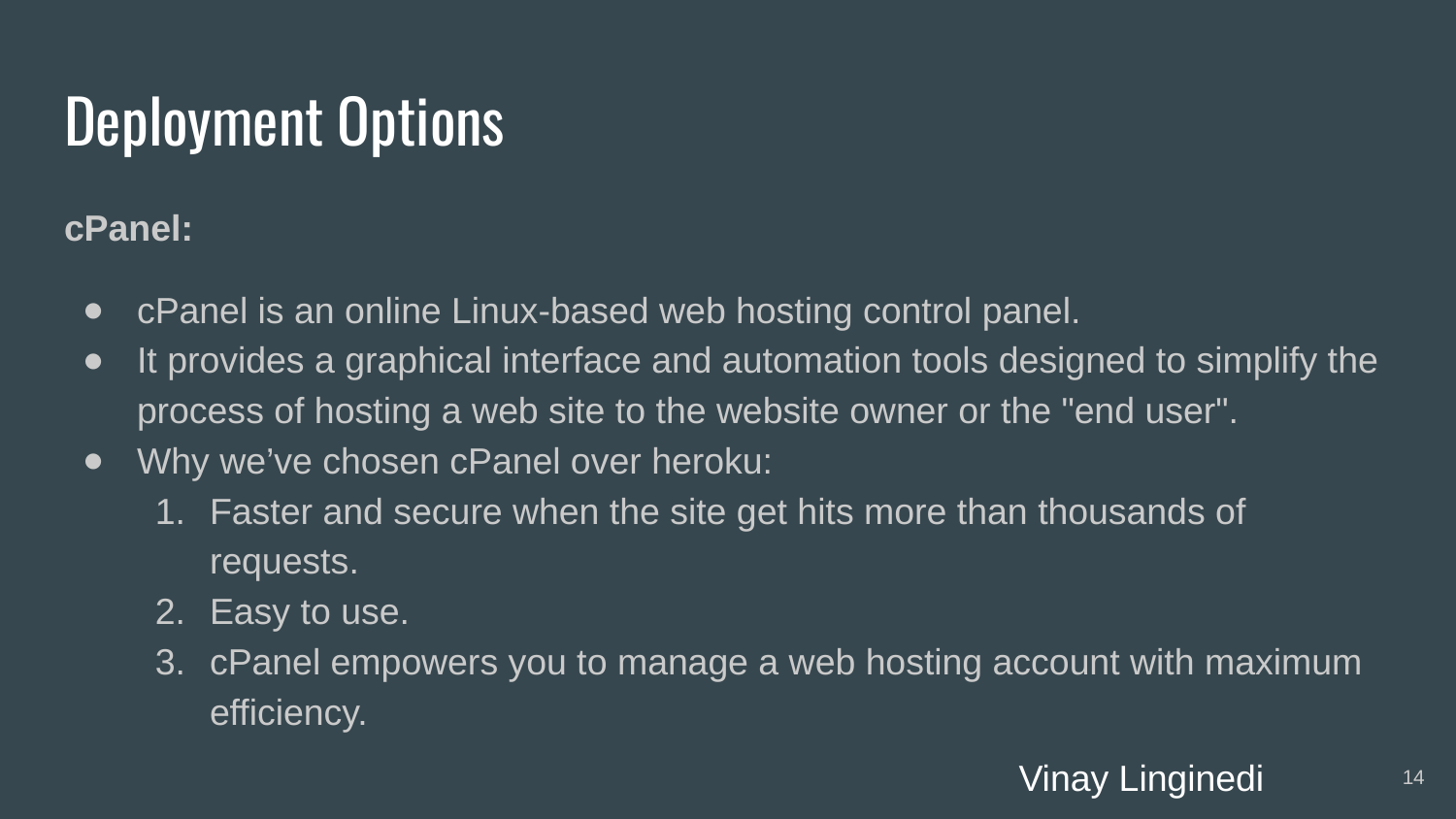

# Deployment Options
cPanel:
cPanel is an online Linux-based web hosting control panel.
It provides a graphical interface and automation tools designed to simplify the process of hosting a web site to the website owner or the "end user".
Why we’ve chosen cPanel over heroku:
Faster and secure when the site get hits more than thousands of requests.
Easy to use.
cPanel empowers you to manage a web hosting account with maximum efficiency.
Vinay Linginedi

14